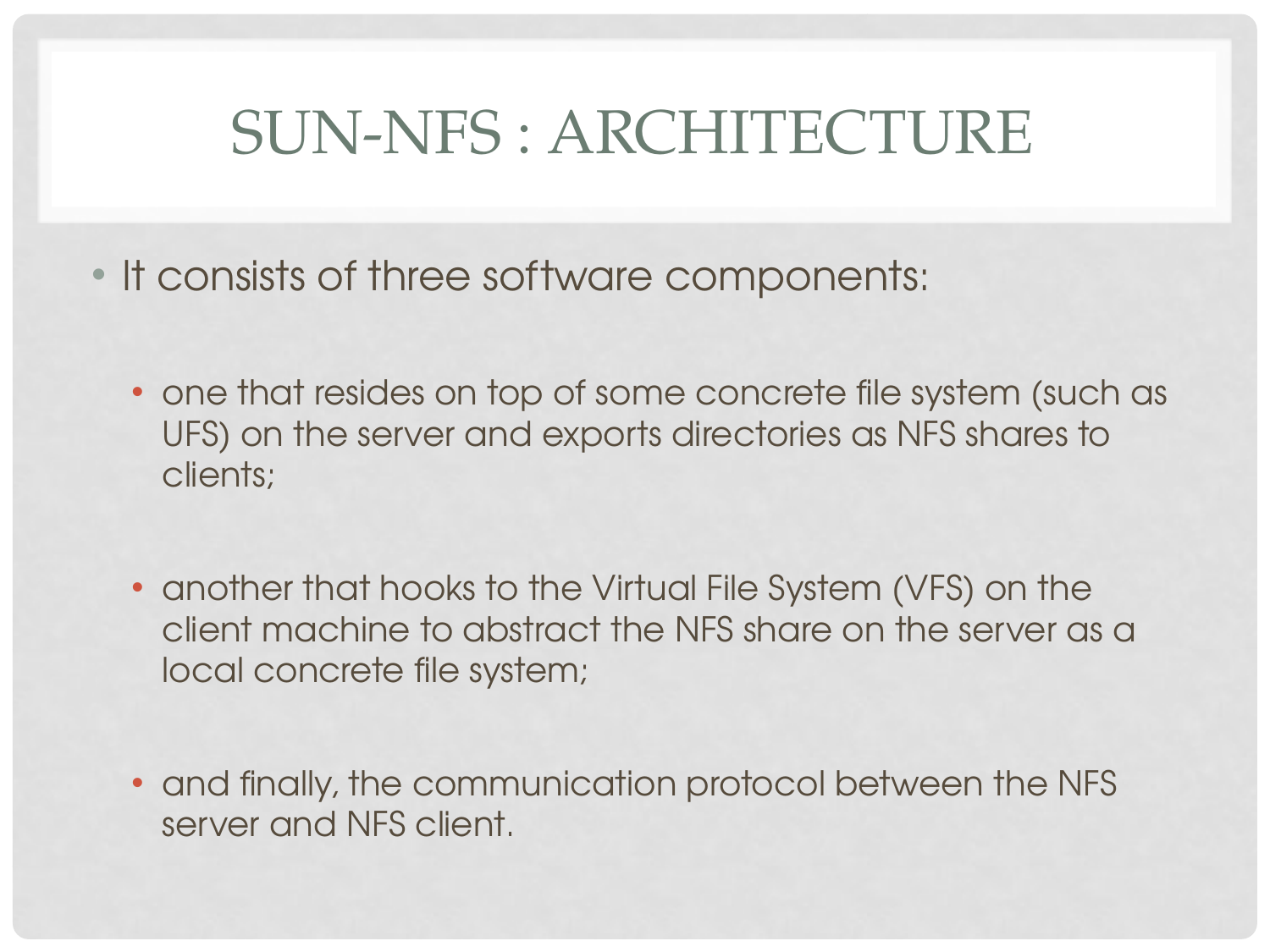

# SUN-NFS : Architecture
It consists of three software components:

one that resides on top of some concrete file system (such as UFS) on the server and exports directories as NFS shares to clients;

another that hooks to the Virtual File System (VFS) on the client machine to abstract the NFS share on the server as a local concrete file system;

and finally, the communication protocol between the NFS server and NFS client.